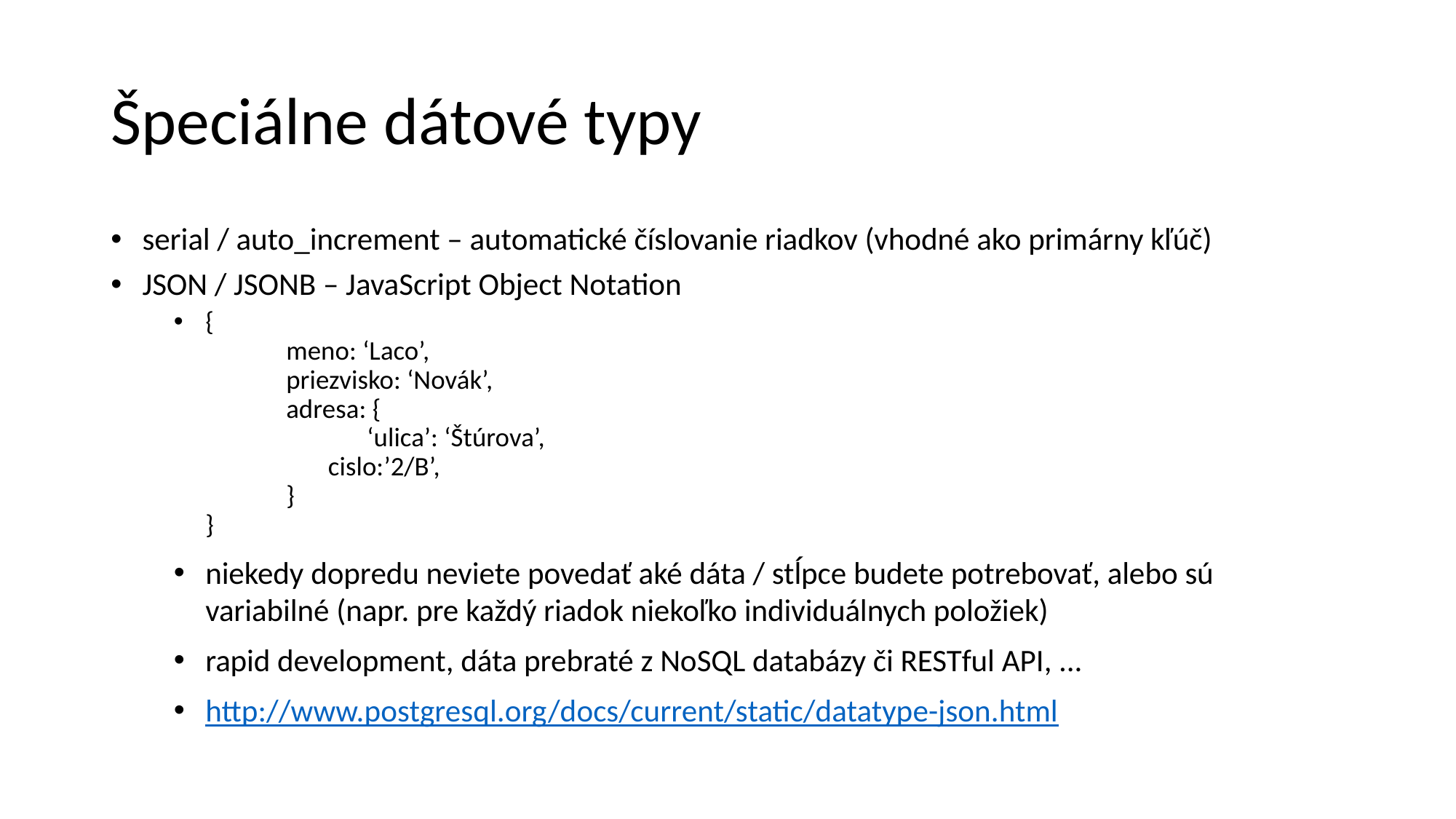

Špeciálne dátové typy
serial / auto_increment – automatické číslovanie riadkov (vhodné ako primárny kľúč)
JSON / JSONB – JavaScript Object Notation
{
	meno: ‘Laco’,
	priezvisko: ‘Novák’,
	adresa: {
	   		‘ulica’: ‘Štúrova’,
		       cislo:’2/B’,
	}
}
niekedy dopredu neviete povedať aké dáta / stĺpce budete potrebovať, alebo sú variabilné (napr. pre každý riadok niekoľko individuálnych položiek)
rapid development, dáta prebraté z NoSQL databázy či RESTful API, ...
http://www.postgresql.org/docs/current/static/datatype-json.html